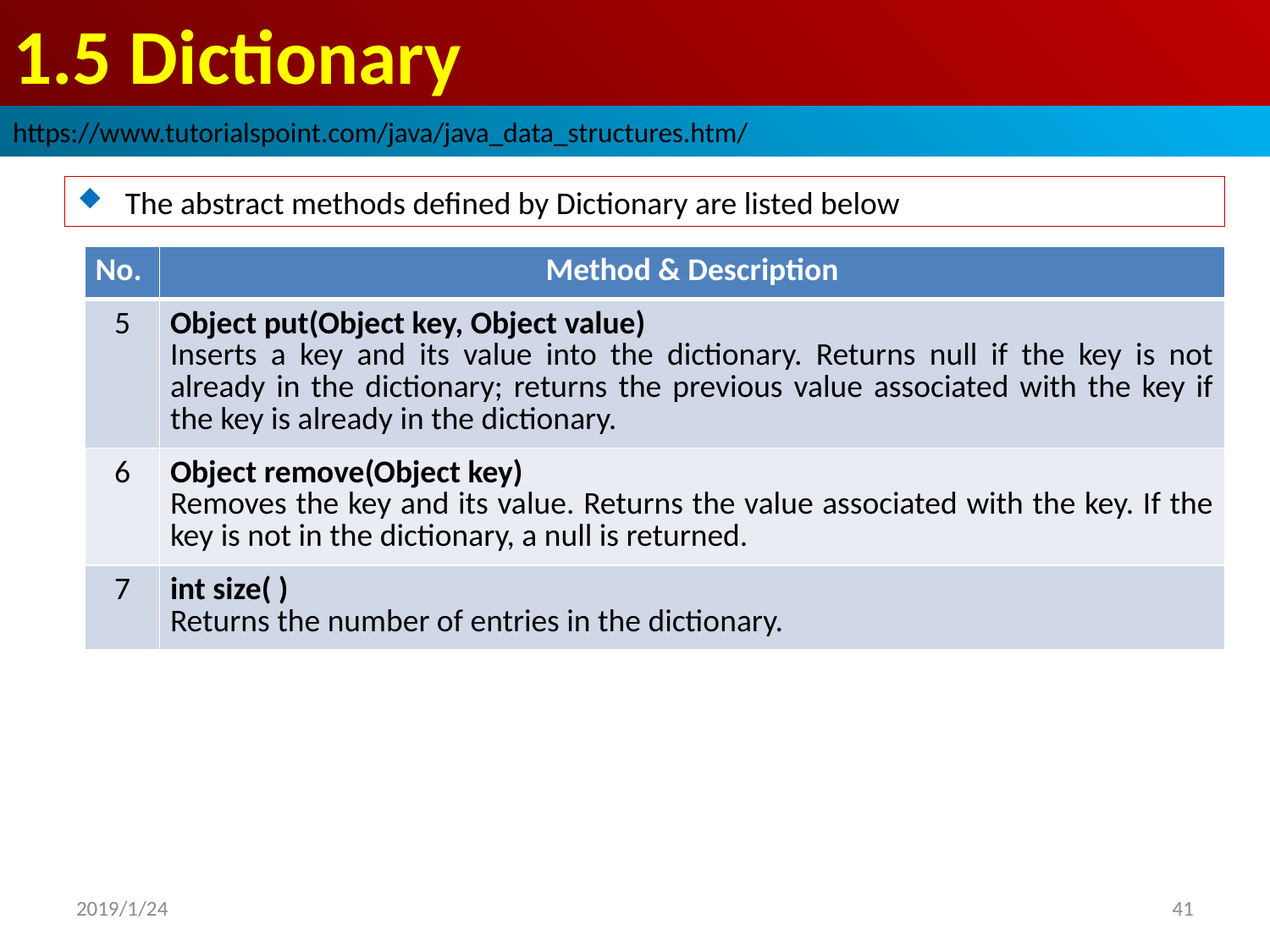

# 1.5 Dictionary
https://www.tutorialspoint.com/java/java_data_structures.htm/
The abstract methods defined by Dictionary are listed below

| No. | Method & Description |
| --- | --- |
| 5 | Object put(Object key, Object value) Inserts a key and its value into the dictionary. Returns null if the key is not already in the dictionary; returns the previous value associated with the key if the key is already in the dictionary. |
| 6 | Object remove(Object key) Removes the key and its value. Returns the value associated with the key. If the key is not in the dictionary, a null is returned. |
| 7 | int size( ) Returns the number of entries in the dictionary. |
2019/1/24
41